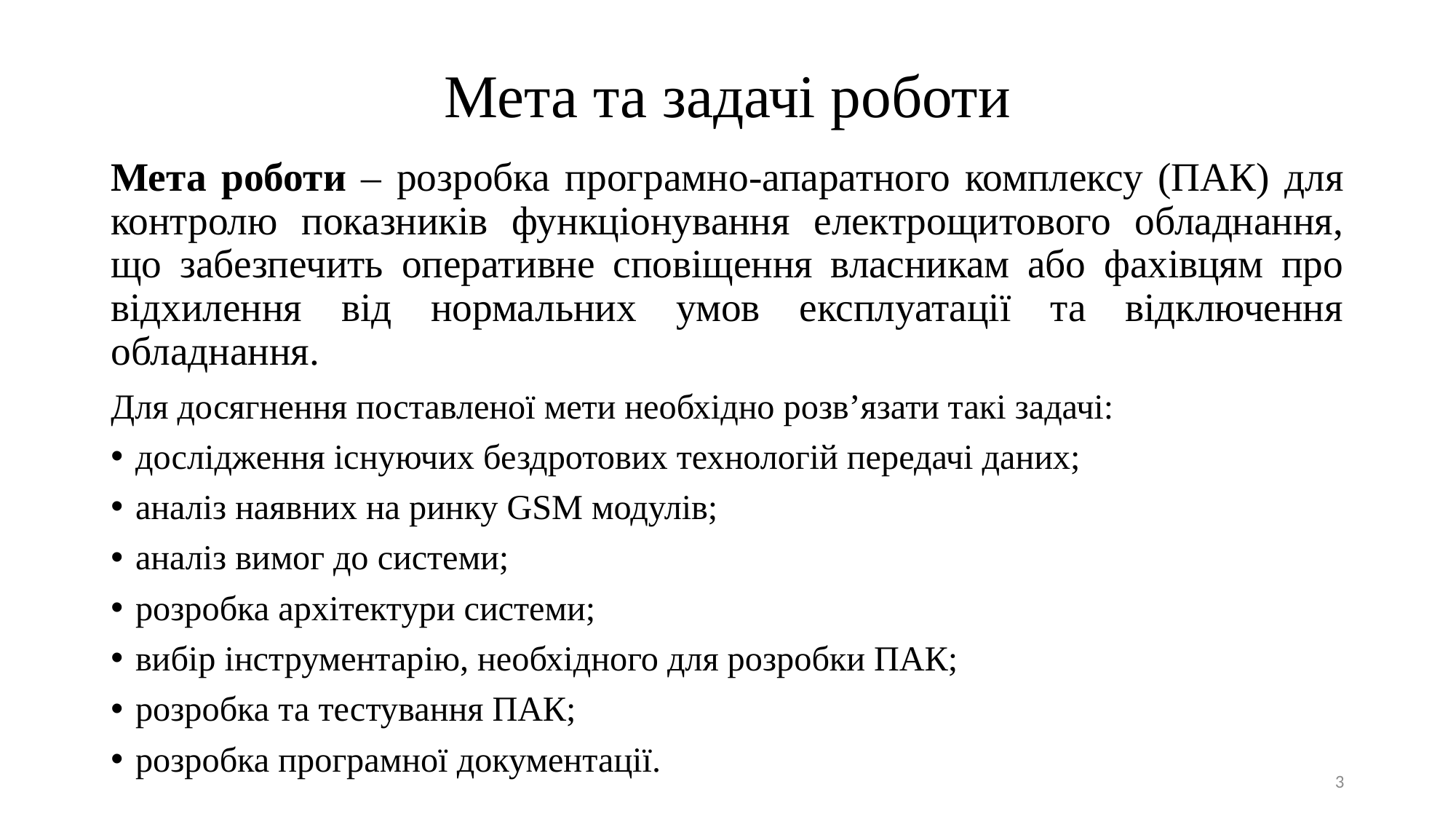

# Мета та задачі роботи
Мета роботи – розробка програмно-апаратного комплексу (ПАК) для контролю показників функціонування електрощитового обладнання, що забезпечить оперативне сповіщення власникам або фахівцям про відхилення від нормальних умов експлуатації та відключення обладнання.
Для досягнення поставленої мети необхідно розв’язати такі задачі:
дослідження існуючих бездротових технологій передачі даних;
аналіз наявних на ринку GSM модулів;
аналіз вимог до системи;
розробка архітектури системи;
вибір інструментарію, необхідного для розробки ПАК;
розробка та тестування ПАК;
розробка програмної документації.

3